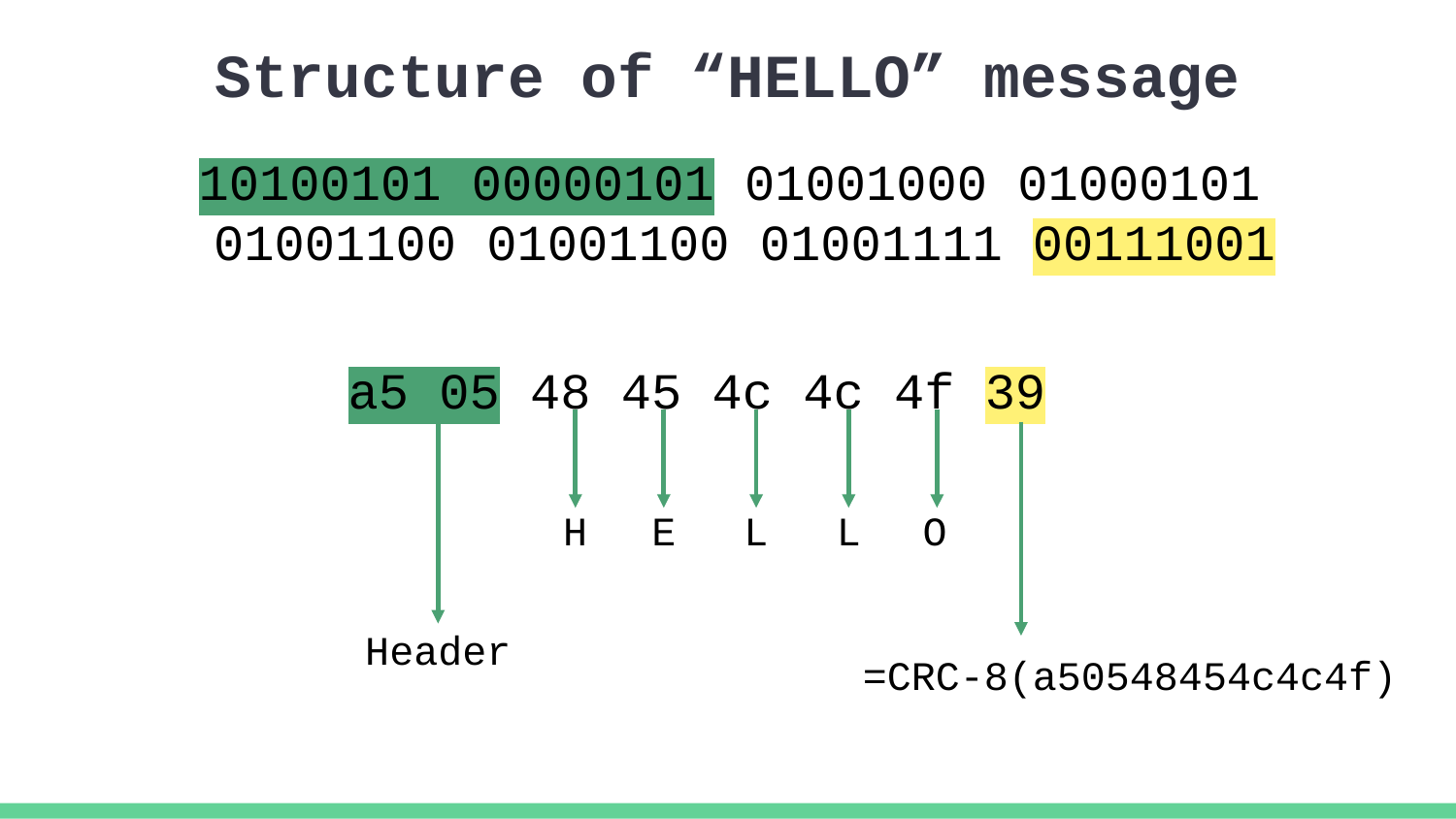

# Structure of “HELLO” message
10100101 00000101 01001000 01000101
01001100 01001100 01001111 00111001
a5 05 48 45 4c 4c 4f 39
H
E
L
L
O
Header
=CRC-8(a50548454c4c4f)